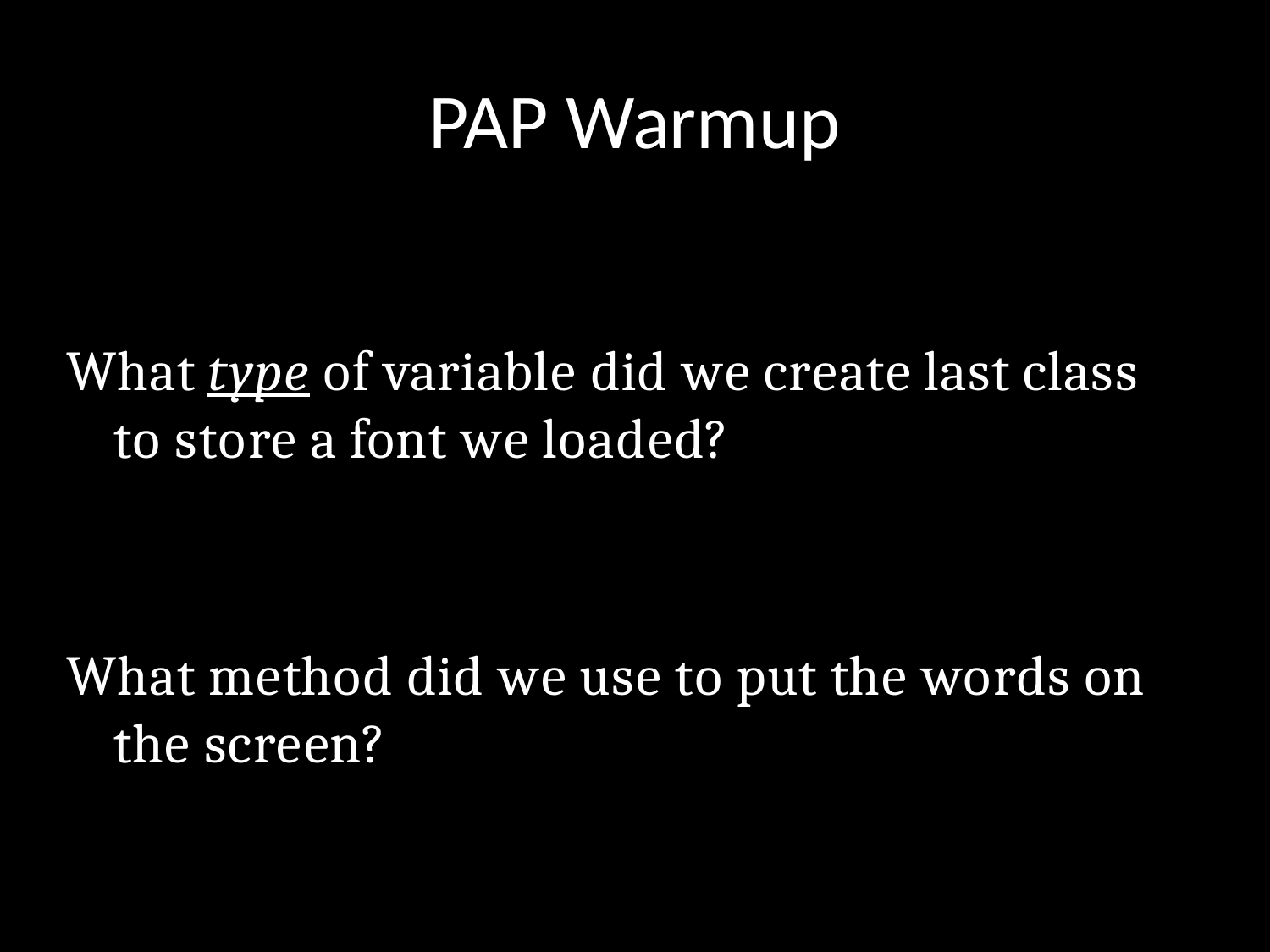

# PAP Warmup

What type of variable did we create last class to store a font we loaded?

What method did we use to put the words on the screen?